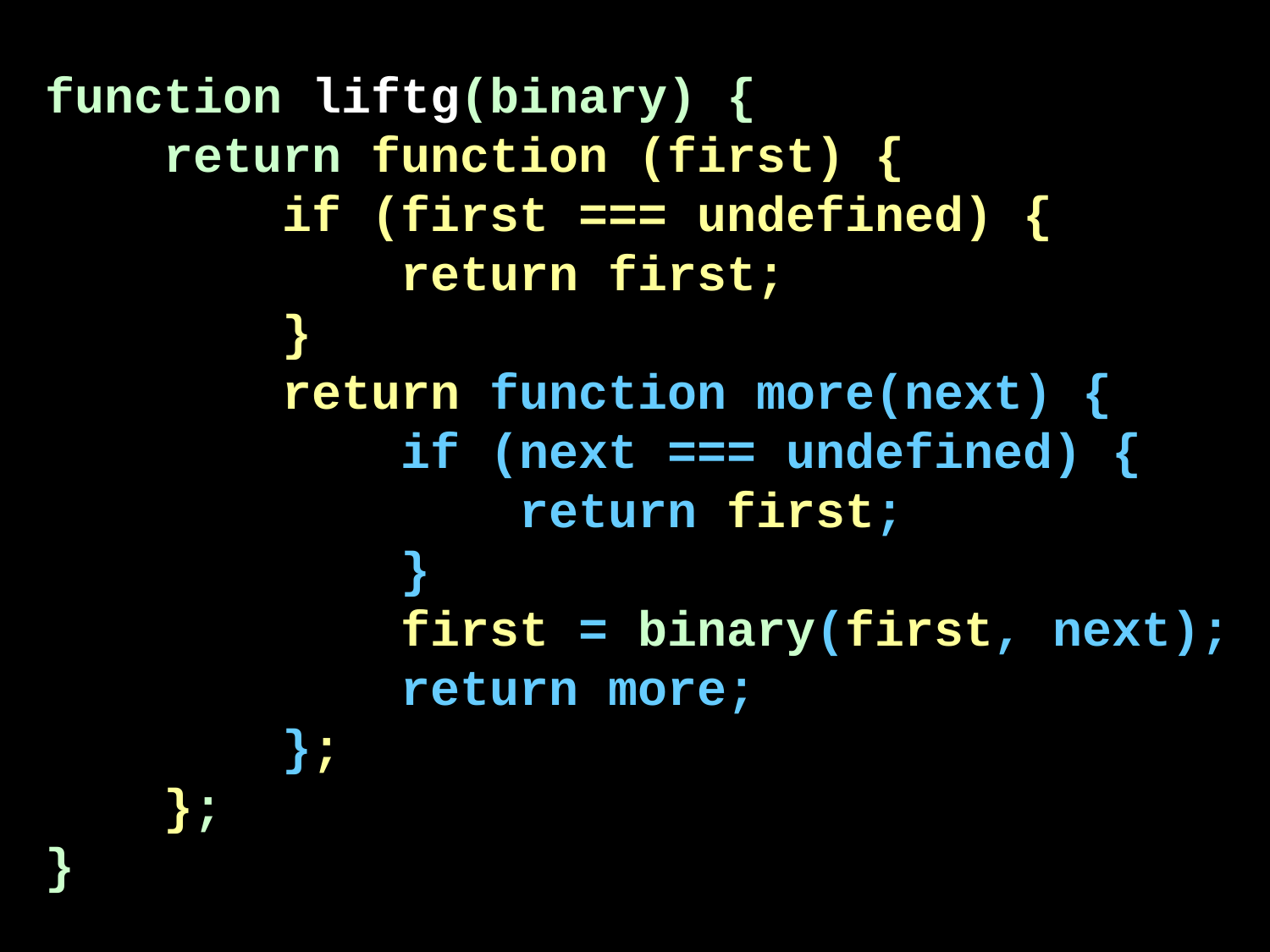

function liftg(binary) {
    return function (first) {
        if (first === undefined) {
            return first;
        }
        return function more(next) {
            if (next === undefined) {
                return first;
            }
            first = binary(first, next);
            return more;
        };
    };
}